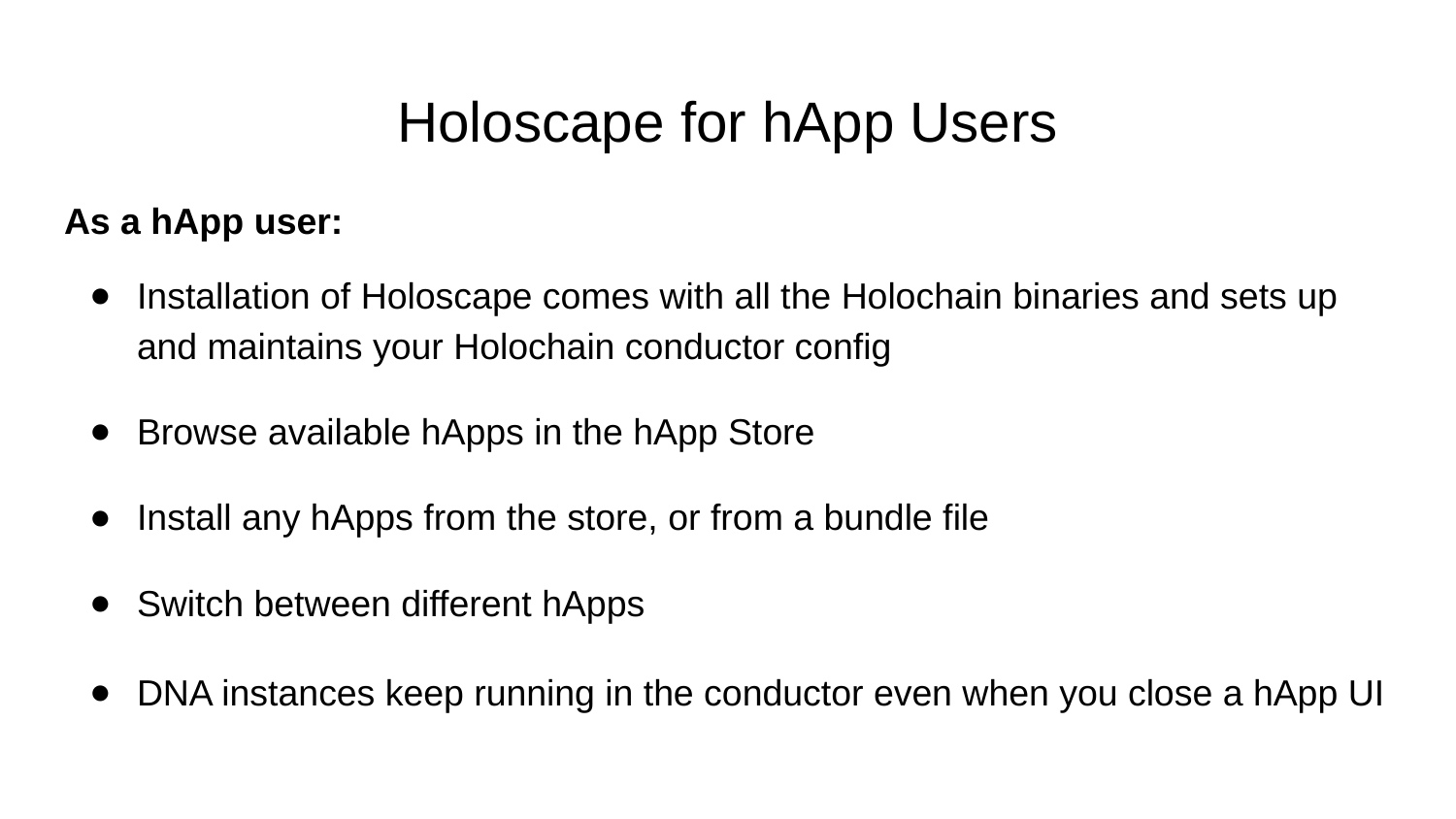

# Holoscape for hApp Users
As a hApp user:
Installation of Holoscape comes with all the Holochain binaries and sets up and maintains your Holochain conductor config
Browse available hApps in the hApp Store
Install any hApps from the store, or from a bundle file
Switch between different hApps
DNA instances keep running in the conductor even when you close a hApp UI